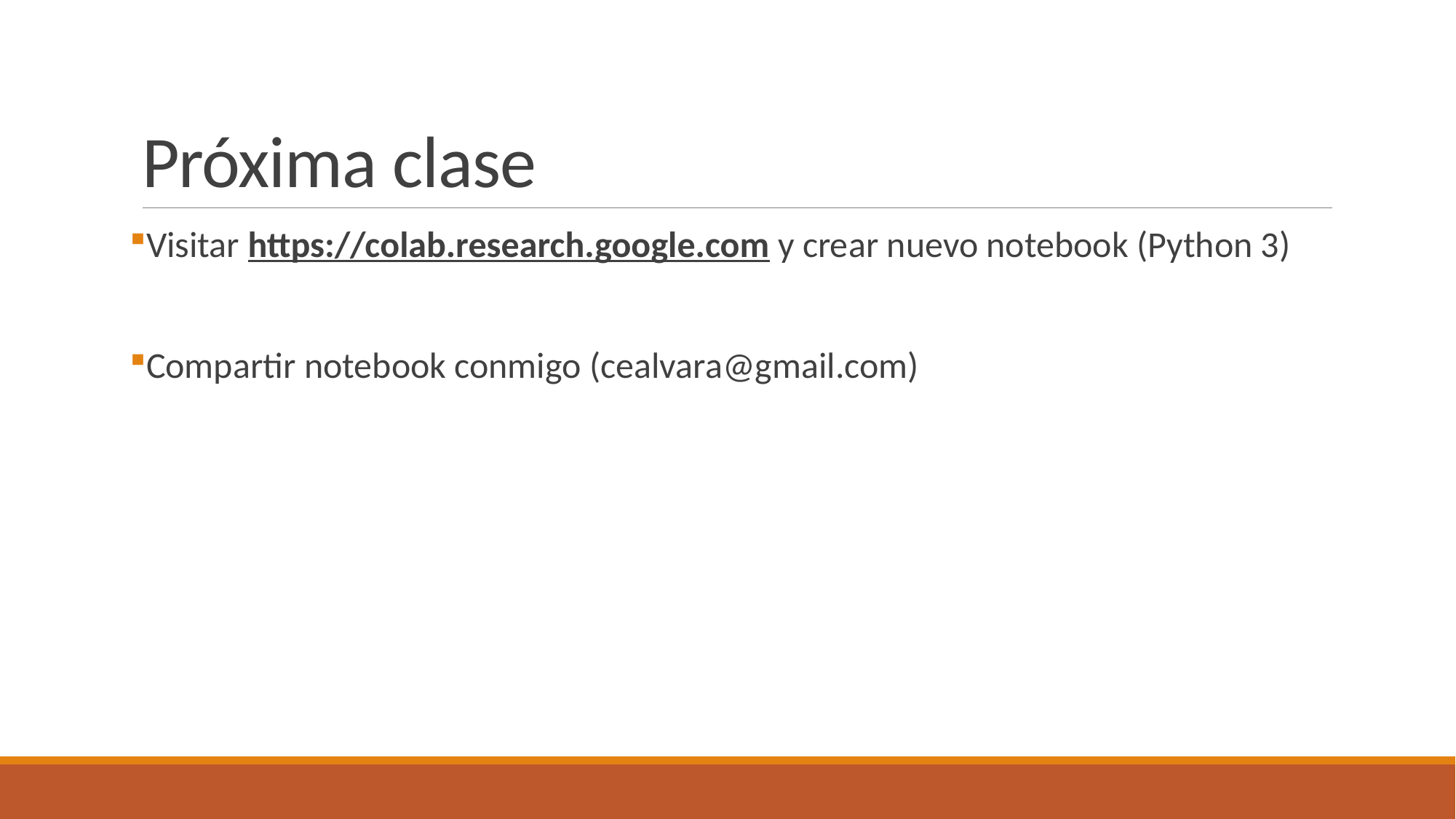

# Próxima clase
Visitar https://colab.research.google.com y crear nuevo notebook (Python 3)

Compartir notebook conmigo (cealvara@gmail.com)